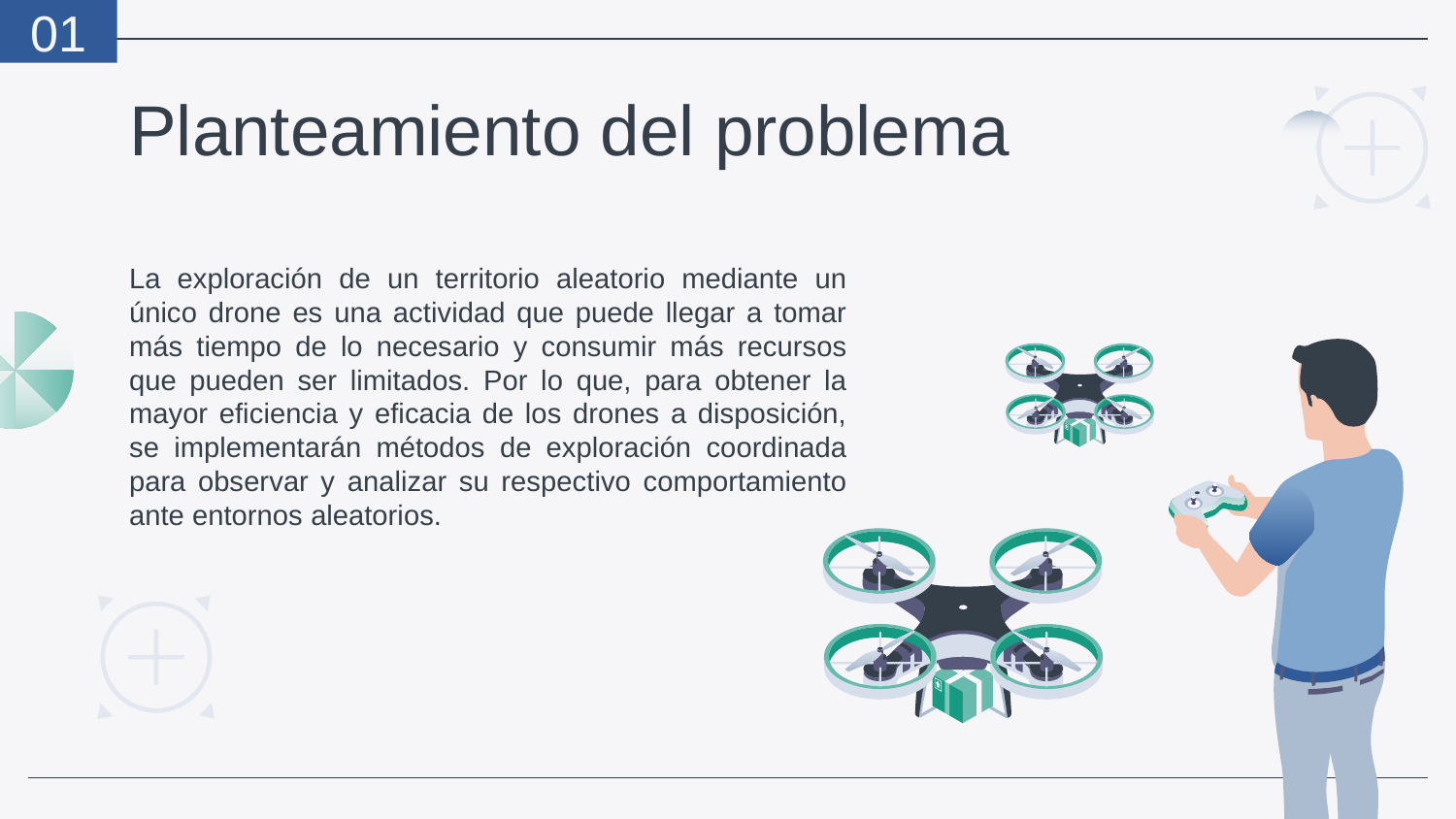

01
# Planteamiento del problema

La exploración de un territorio aleatorio mediante un único drone es una actividad que puede llegar a tomar más tiempo de lo necesario y consumir más recursos que pueden ser limitados. Por lo que, para obtener la mayor eficiencia y eficacia de los drones a disposición, se implementarán métodos de exploración coordinada para observar y analizar su respectivo comportamiento ante entornos aleatorios.